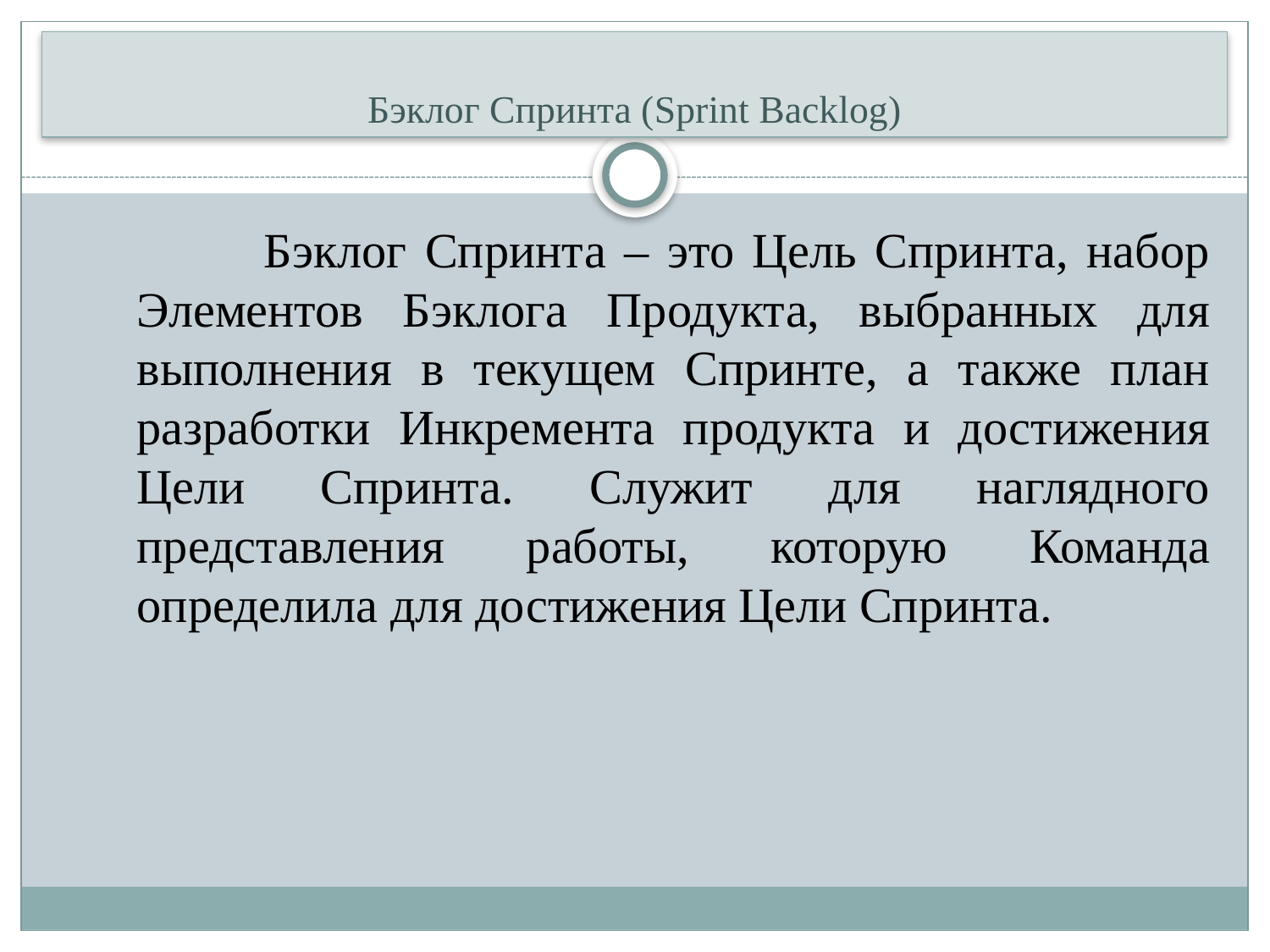

# Бэклог Спринта (Sprint Backlog)
	Бэклог Спринта – это Цель Спринта, набор Элементов Бэклога Продукта, выбранных для выполнения в текущем Спринте, а также план разработки Инкремента продукта и достижения Цели Спринта. Служит для наглядного представления работы, которую Команда определила для достижения Цели Спринта.